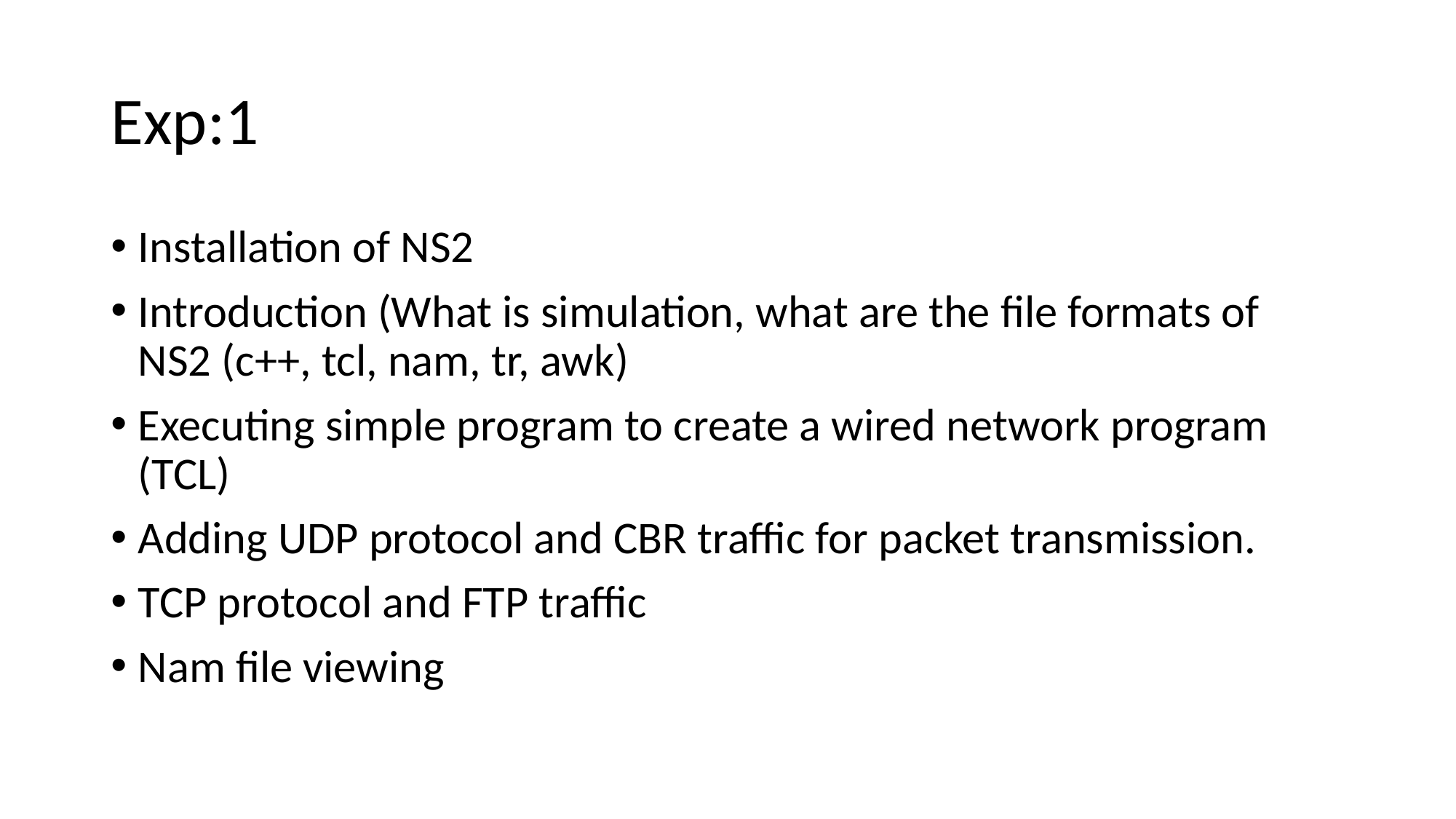

# Exp:1
Installation of NS2
Introduction (What is simulation, what are the file formats of NS2 (c++, tcl, nam, tr, awk)
Executing simple program to create a wired network program (TCL)
Adding UDP protocol and CBR traffic for packet transmission.
TCP protocol and FTP traffic
Nam file viewing